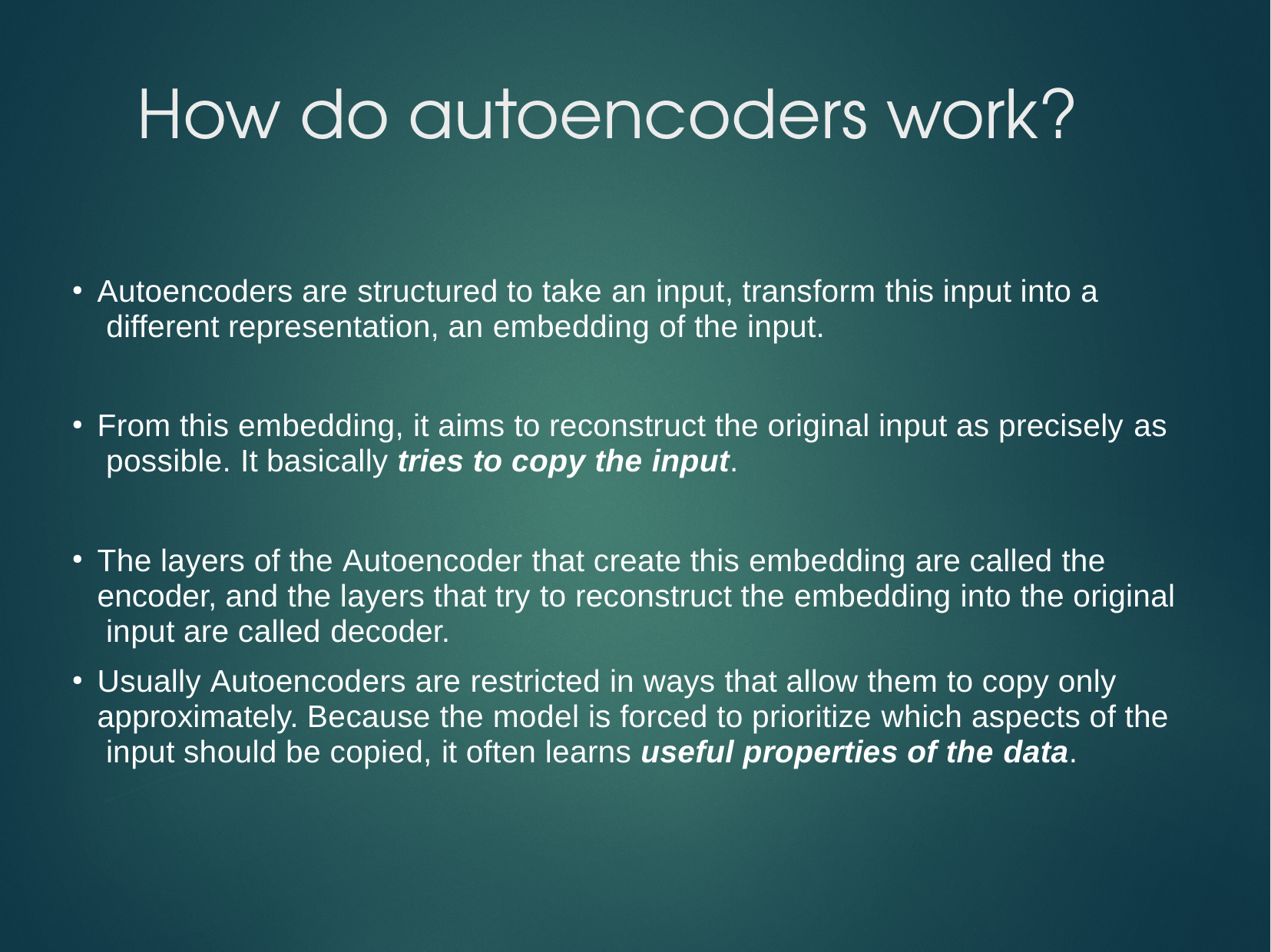

# How do autoencoders work?
Autoencoders are structured to take an input, transform this input into a  different representation, an embedding of the input.
●
From this embedding, it aims to reconstruct the original input as precisely as  possible. It basically tries to copy the input.
●
The layers of the Autoencoder that create this embedding are called the  encoder, and the layers that try to reconstruct the embedding into the original  input are called decoder.
Usually Autoencoders are restricted in ways that allow them to copy only  approximately. Because the model is forced to prioritize which aspects of the  input should be copied, it often learns useful properties of the data.
●
●